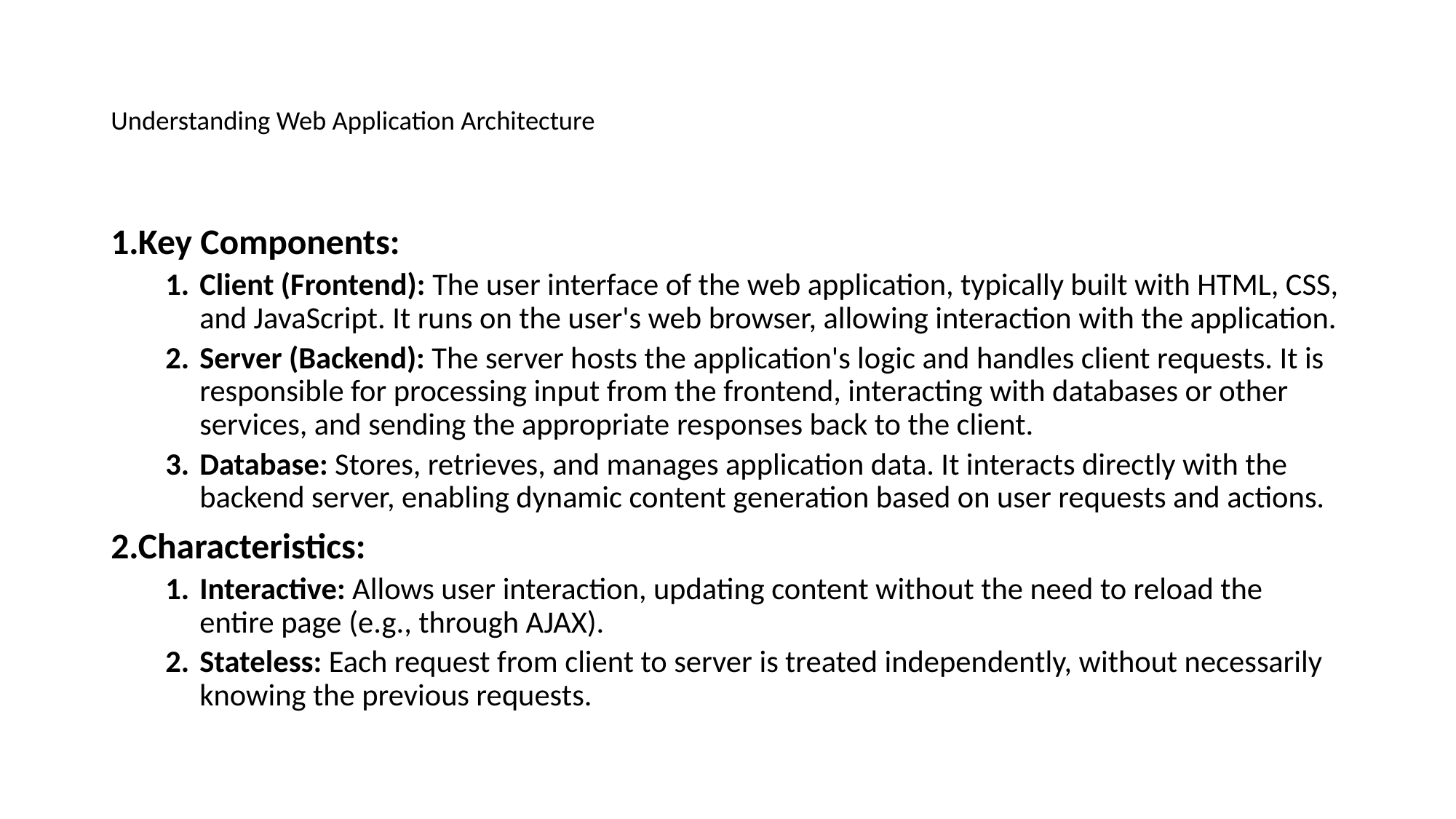

# Understanding Web Application Architecture
Key Components:
Client (Frontend): The user interface of the web application, typically built with HTML, CSS, and JavaScript. It runs on the user's web browser, allowing interaction with the application.
Server (Backend): The server hosts the application's logic and handles client requests. It is responsible for processing input from the frontend, interacting with databases or other services, and sending the appropriate responses back to the client.
Database: Stores, retrieves, and manages application data. It interacts directly with the backend server, enabling dynamic content generation based on user requests and actions.
Characteristics:
Interactive: Allows user interaction, updating content without the need to reload the entire page (e.g., through AJAX).
Stateless: Each request from client to server is treated independently, without necessarily knowing the previous requests.